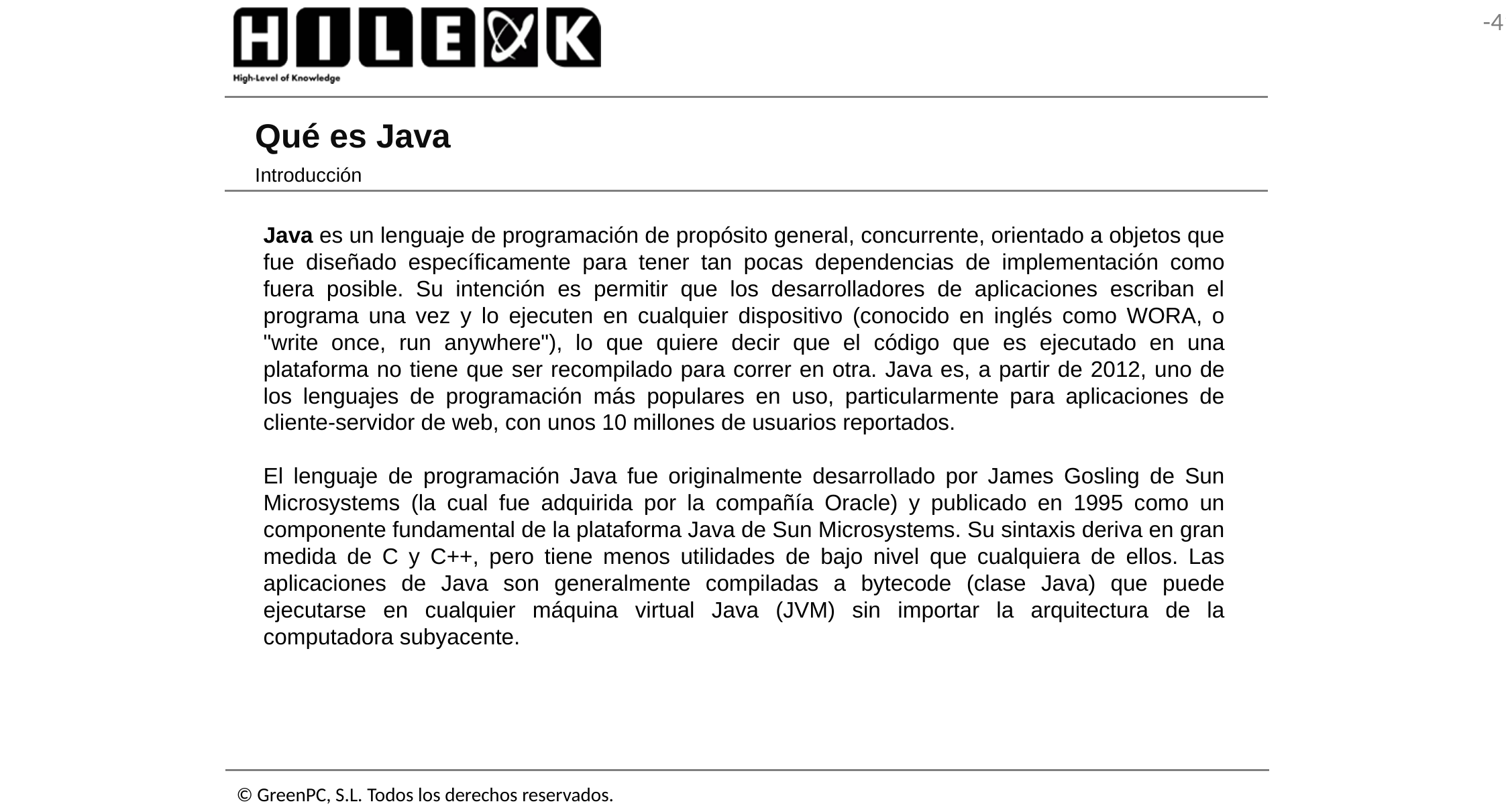

# Qué es Java
Introducción
Java es un lenguaje de programación de propósito general, concurrente, orientado a objetos que fue diseñado específicamente para tener tan pocas dependencias de implementación como fuera posible. Su intención es permitir que los desarrolladores de aplicaciones escriban el programa una vez y lo ejecuten en cualquier dispositivo (conocido en inglés como WORA, o "write once, run anywhere"), lo que quiere decir que el código que es ejecutado en una plataforma no tiene que ser recompilado para correr en otra. Java es, a partir de 2012, uno de los lenguajes de programación más populares en uso, particularmente para aplicaciones de cliente-servidor de web, con unos 10 millones de usuarios reportados.

El lenguaje de programación Java fue originalmente desarrollado por James Gosling de Sun Microsystems (la cual fue adquirida por la compañía Oracle) y publicado en 1995 como un componente fundamental de la plataforma Java de Sun Microsystems. Su sintaxis deriva en gran medida de C y C++, pero tiene menos utilidades de bajo nivel que cualquiera de ellos. Las aplicaciones de Java son generalmente compiladas a bytecode (clase Java) que puede ejecutarse en cualquier máquina virtual Java (JVM) sin importar la arquitectura de la computadora subyacente.